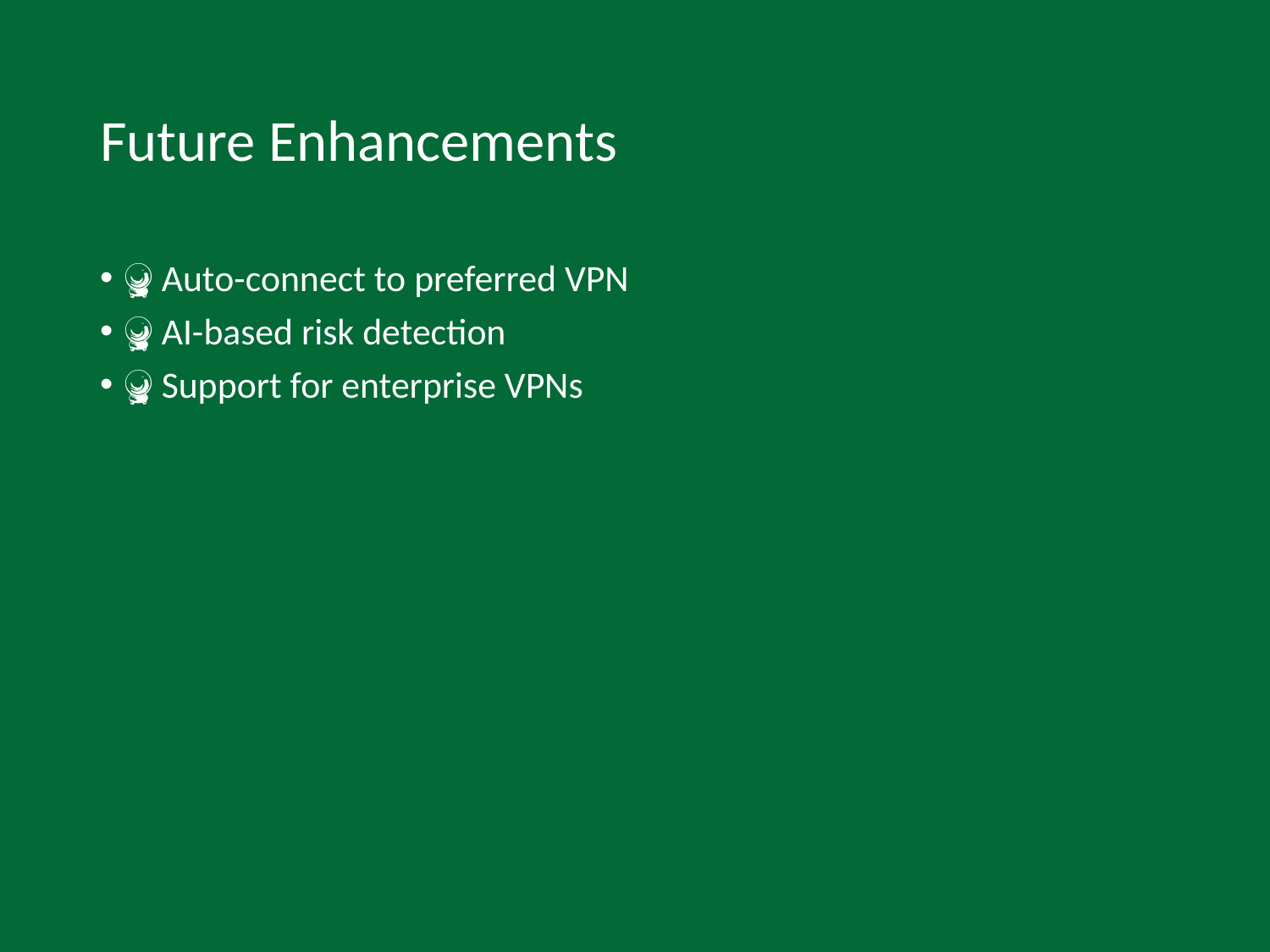

# Future Enhancements
🔮 Auto-connect to preferred VPN
🔮 AI-based risk detection
🔮 Support for enterprise VPNs